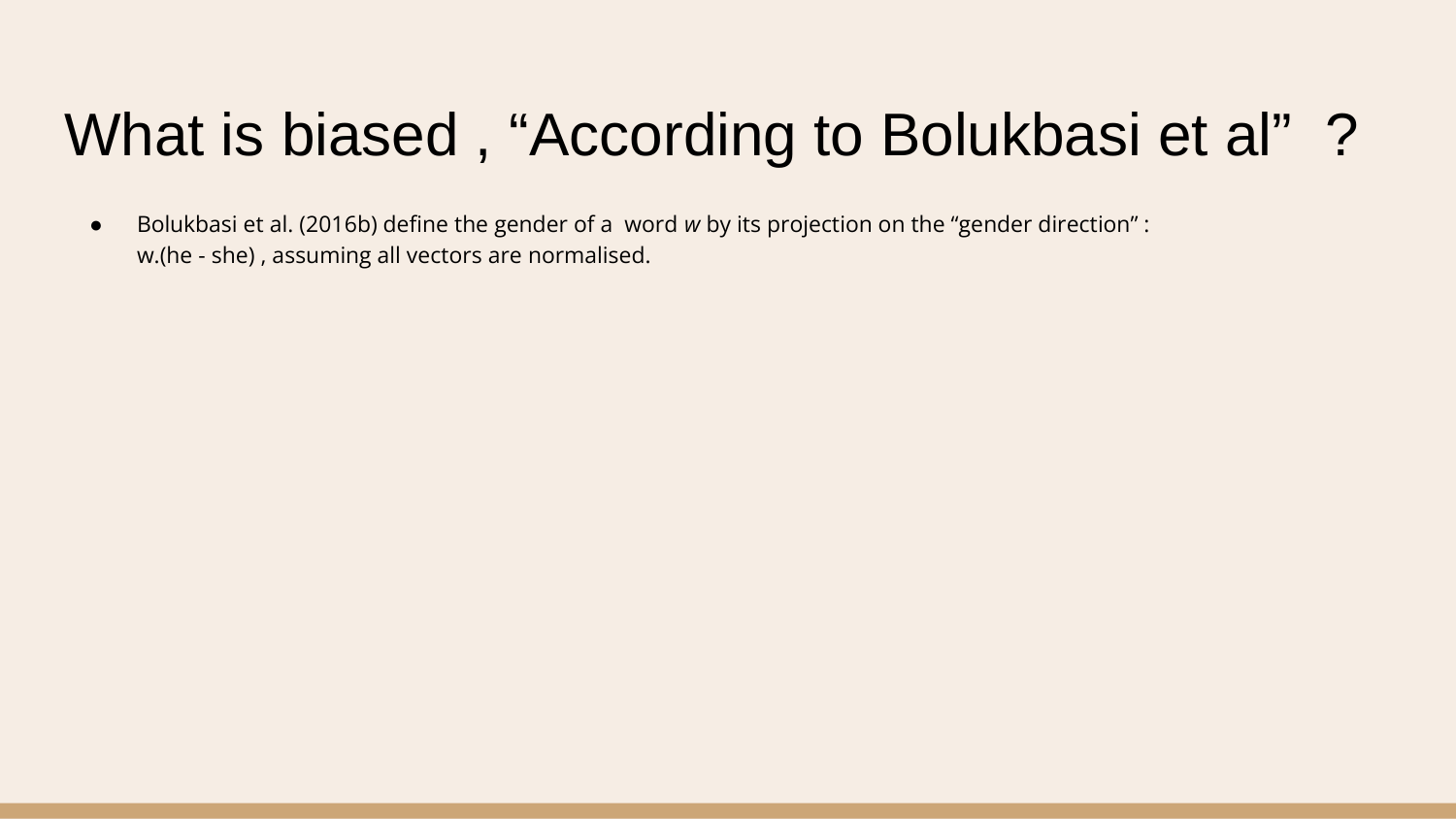

# What is biased , “According to Bolukbasi et al”  ?
Bolukbasi et al. (2016b) define the gender of a  word w by its projection on the “gender direction” :
w.(he - she) , assuming all vectors are normalised.